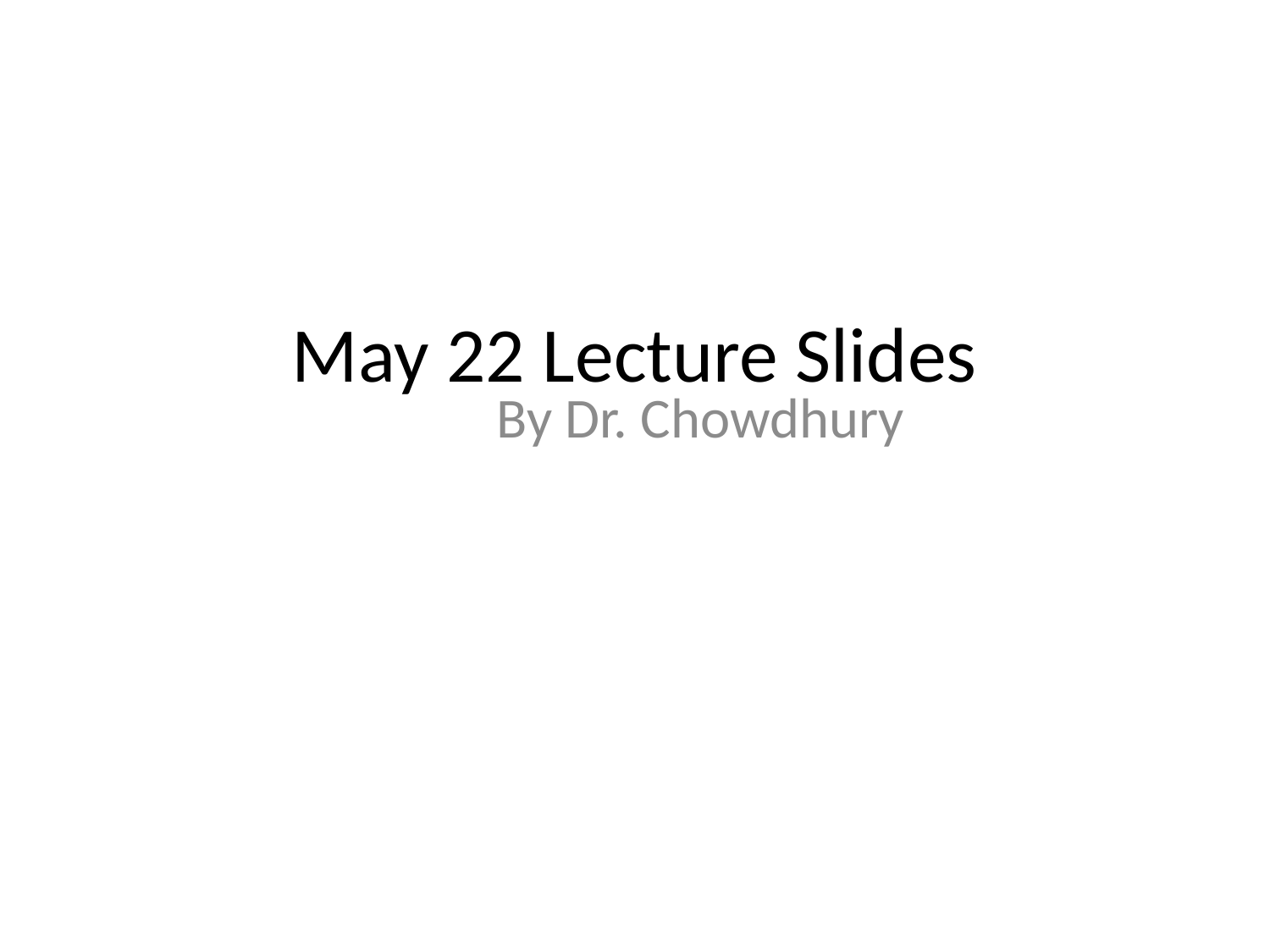

# May 22 Lecture Slides
By Dr. Chowdhury